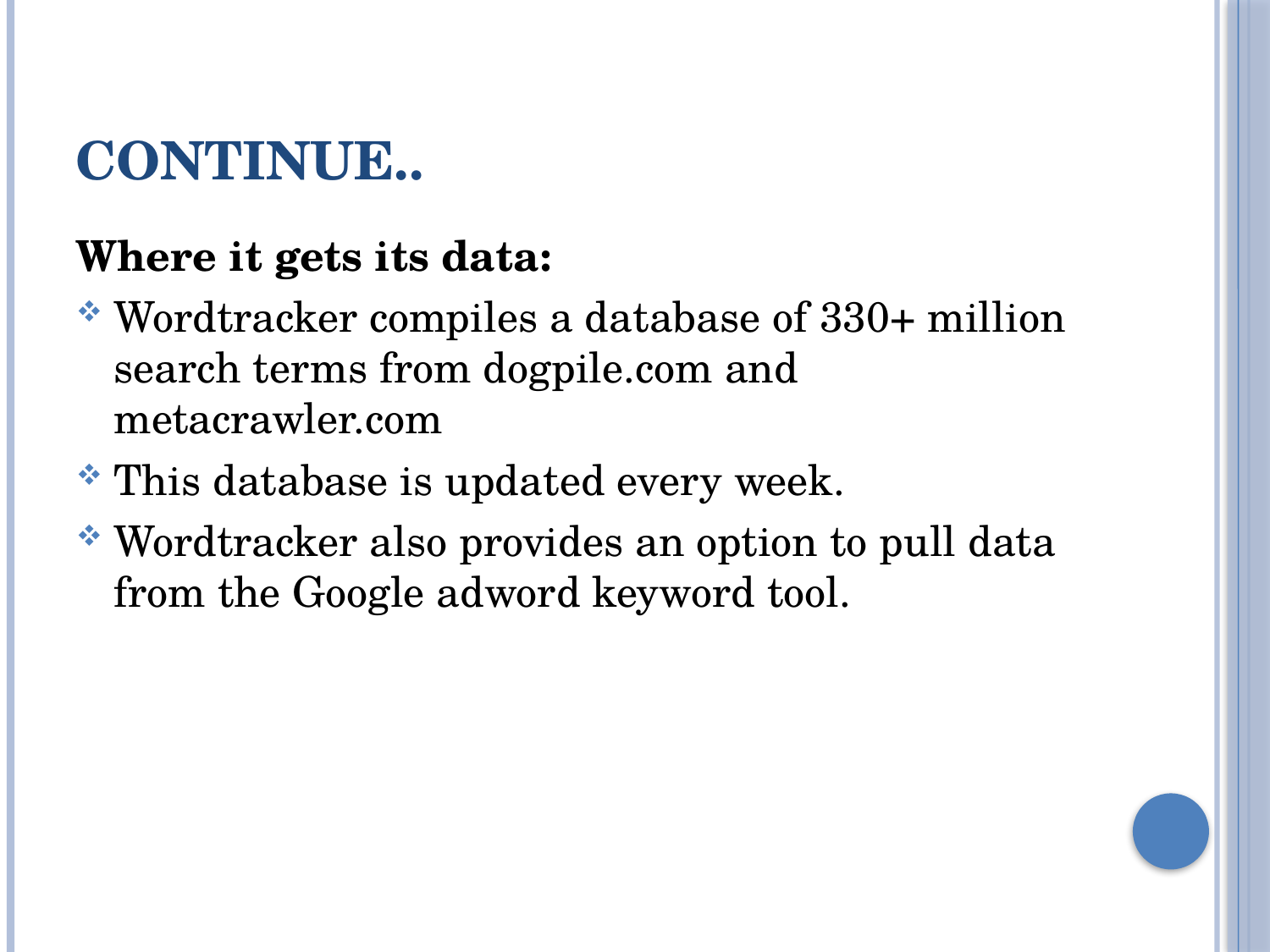

# Continue..
Where it gets its data:
Wordtracker compiles a database of 330+ million search terms from dogpile.com and metacrawler.com
This database is updated every week.
Wordtracker also provides an option to pull data from the Google adword keyword tool.